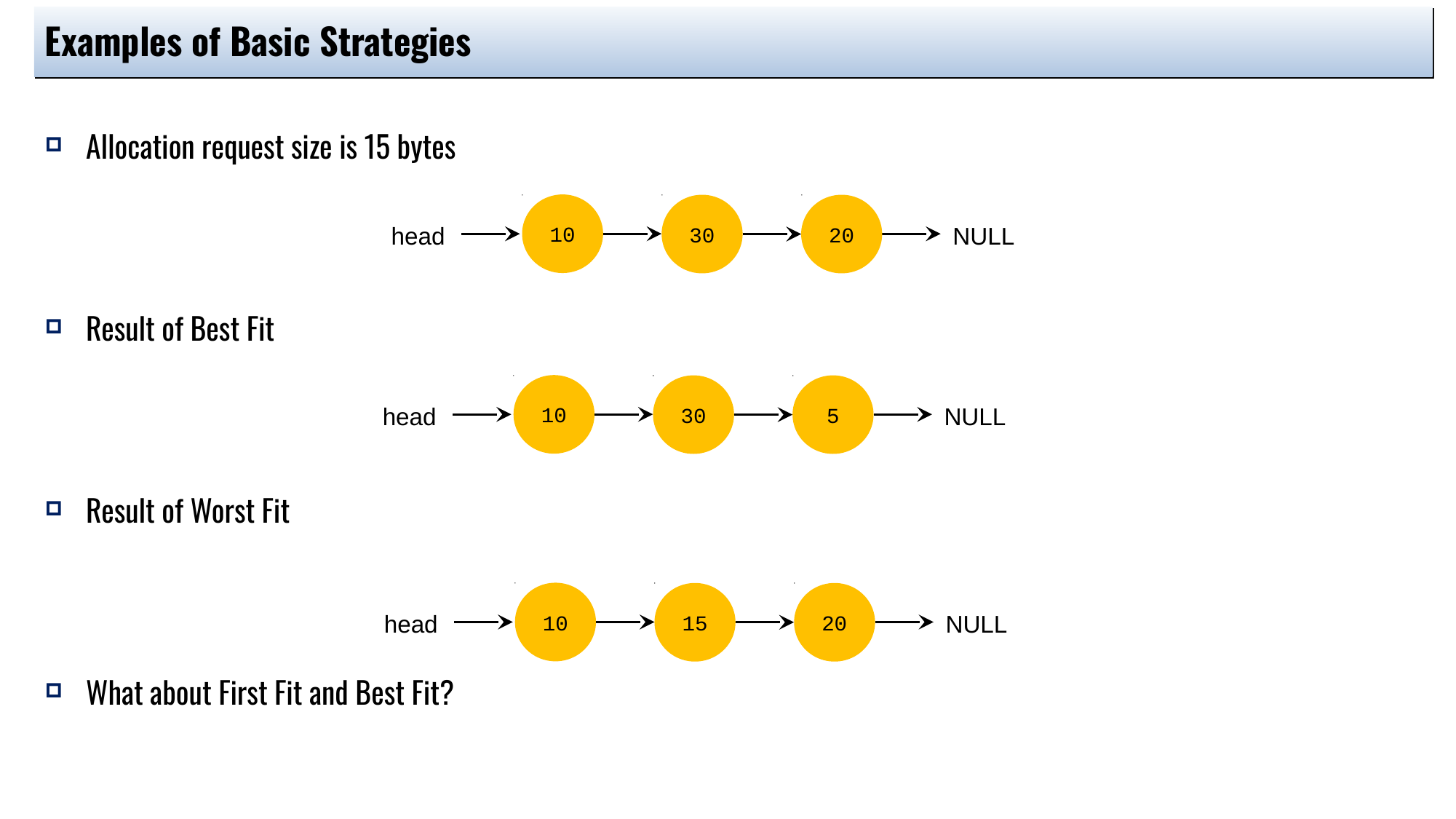

# Examples of Basic Strategies
Allocation request size is 15 bytes

Result of Best Fit

Result of Worst Fit

What about First Fit and Best Fit?
10
30
20
NULL
head
10
30
5
NULL
head
10
15
20
NULL
head